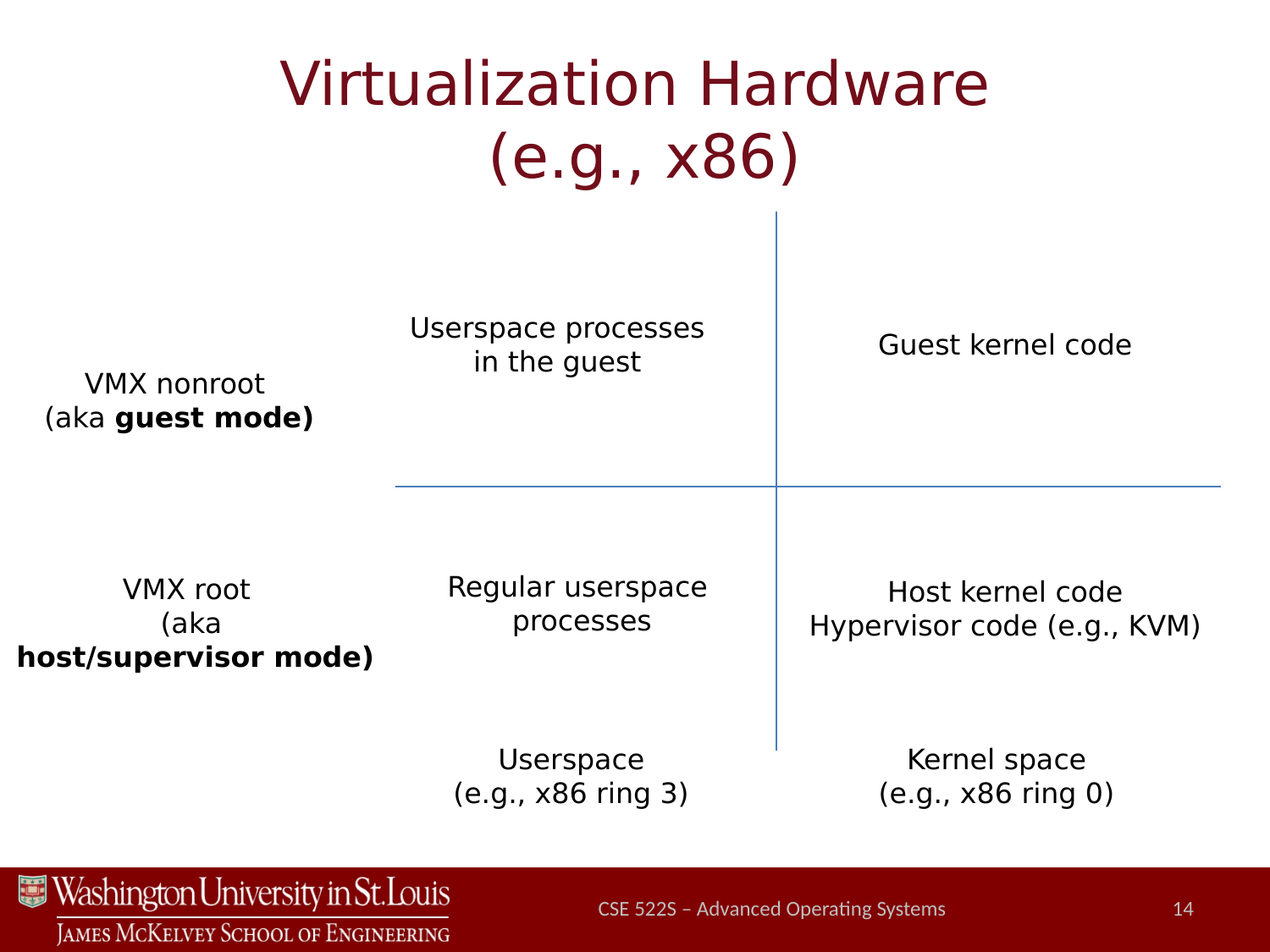

# Virtualization Hardware (e.g., x86)
Userspace processes
in the guest
Guest kernel code
VMX nonroot
(aka guest mode)
Regular userspace
 processes
VMX root
(aka
 host/supervisor mode)
Host kernel code
Hypervisor code (e.g., KVM)
Userspace
(e.g., x86 ring 3)
Kernel space
(e.g., x86 ring 0)
CSE 522S – Advanced Operating Systems
14